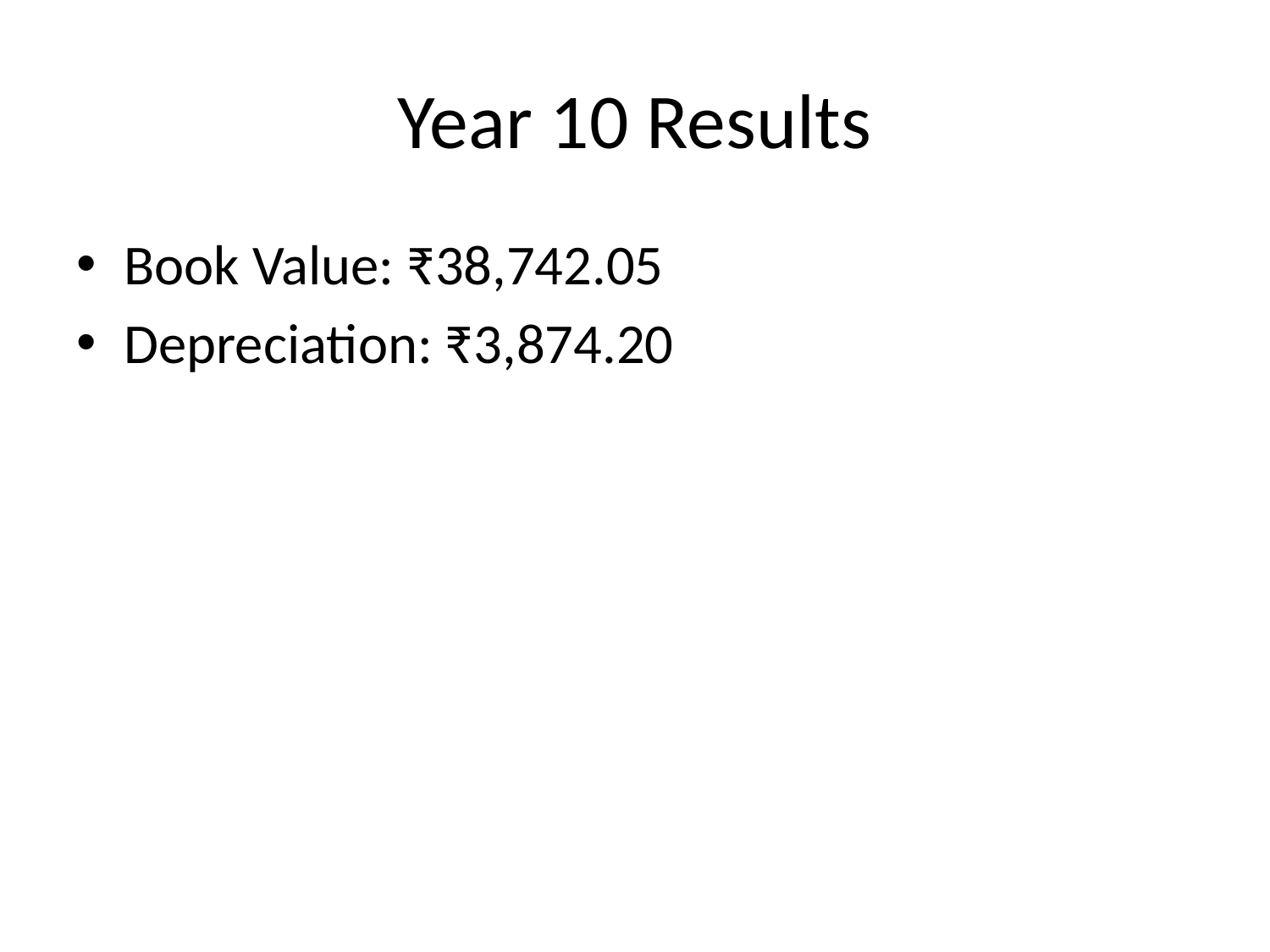

# Year 10 Results
Book Value: ₹38,742.05
Depreciation: ₹3,874.20